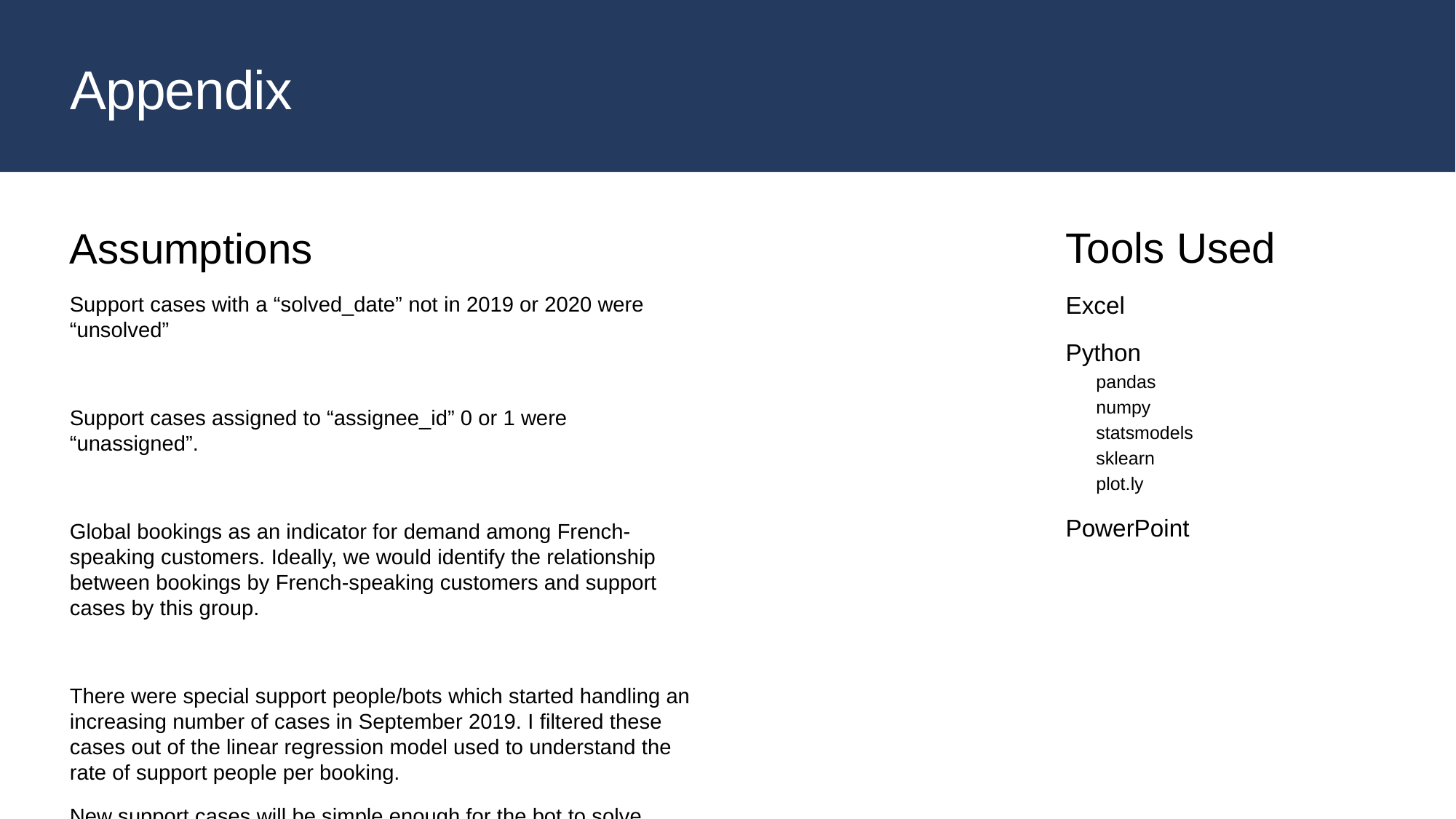

# Appendix
Tools Used
Excel
Python
pandas
numpy
statsmodels
sklearn
plot.ly
PowerPoint
Assumptions
Support cases with a “solved_date” not in 2019 or 2020 were “unsolved”

Support cases assigned to “assignee_id” 0 or 1 were “unassigned”.

Global bookings as an indicator for demand among French-speaking customers. Ideally, we would identify the relationship between bookings by French-speaking customers and support cases by this group.

There were special support people/bots which started handling an increasing number of cases in September 2019. I filtered these cases out of the linear regression model used to understand the rate of support people per booking.
New support cases will be simple enough for the bot to solve.